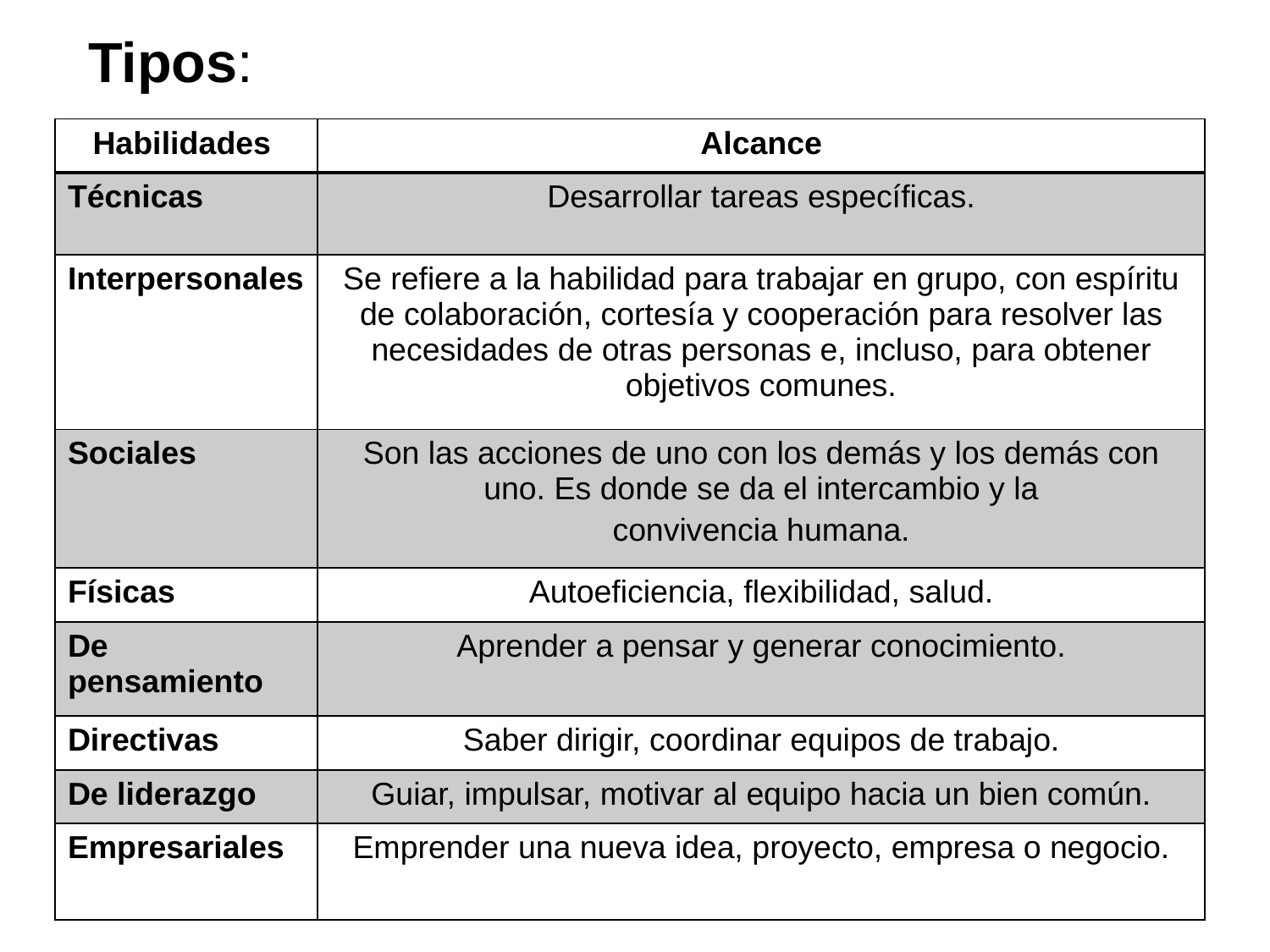

Tipos:
| Habilidades | Alcance |
| --- | --- |
| Técnicas | Desarrollar tareas específicas. |
| Interpersonales | Se refiere a la habilidad para trabajar en grupo, con espíritu de colaboración, cortesía y cooperación para resolver las necesidades de otras personas e, incluso, para obtener objetivos comunes. |
| Sociales | Son las acciones de uno con los demás y los demás con uno. Es donde se da el intercambio y la convivencia humana. |
| Físicas | Autoeficiencia, flexibilidad, salud. |
| De pensamiento | Aprender a pensar y generar conocimiento. |
| Directivas | Saber dirigir, coordinar equipos de trabajo. |
| De liderazgo | Guiar, impulsar, motivar al equipo hacia un bien común. |
| Empresariales | Emprender una nueva idea, proyecto, empresa o negocio. |